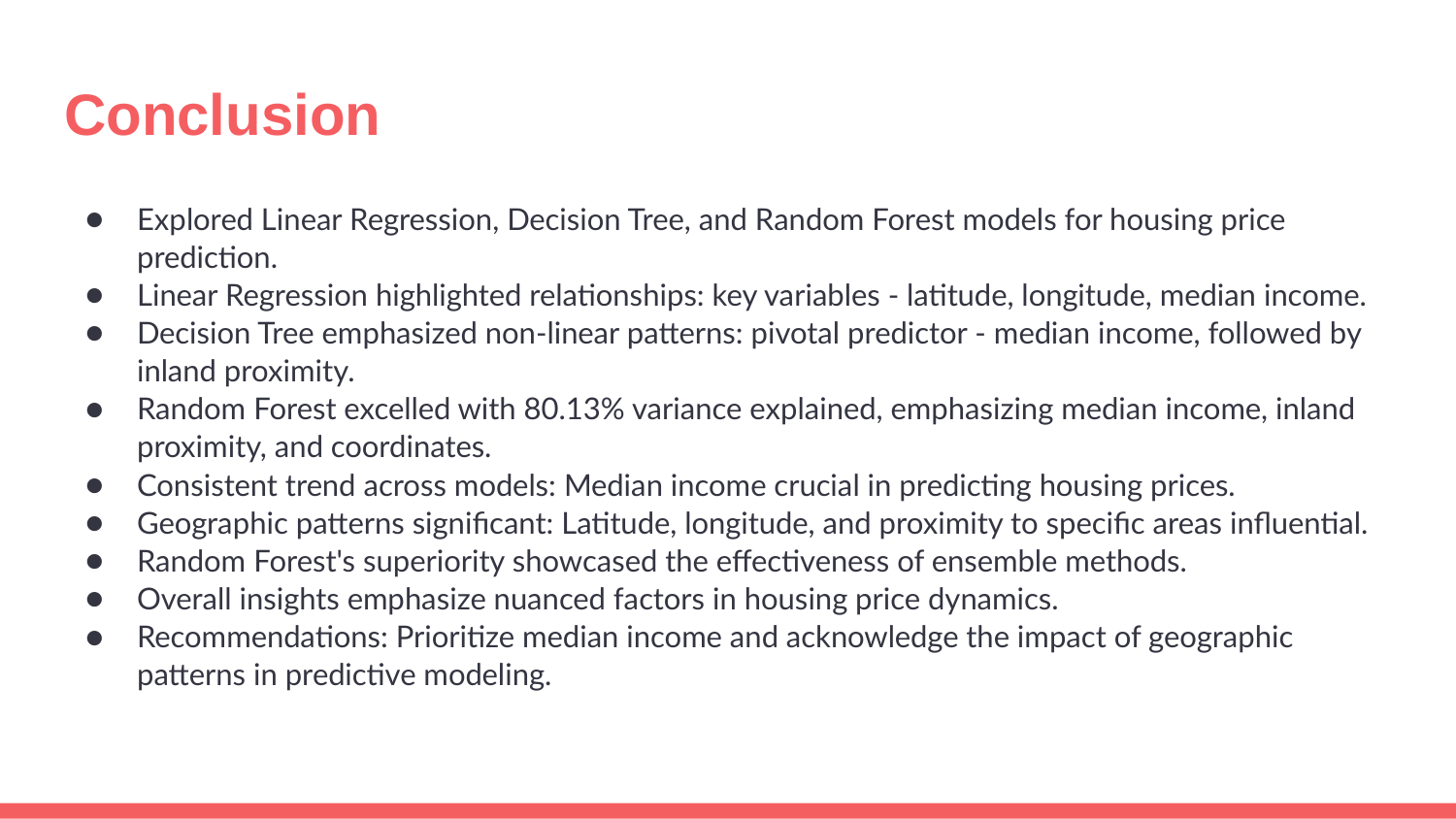

# Conclusion
Explored Linear Regression, Decision Tree, and Random Forest models for housing price prediction.
Linear Regression highlighted relationships: key variables - latitude, longitude, median income.
Decision Tree emphasized non-linear patterns: pivotal predictor - median income, followed by inland proximity.
Random Forest excelled with 80.13% variance explained, emphasizing median income, inland proximity, and coordinates.
Consistent trend across models: Median income crucial in predicting housing prices.
Geographic patterns significant: Latitude, longitude, and proximity to specific areas influential.
Random Forest's superiority showcased the effectiveness of ensemble methods.
Overall insights emphasize nuanced factors in housing price dynamics.
Recommendations: Prioritize median income and acknowledge the impact of geographic patterns in predictive modeling.